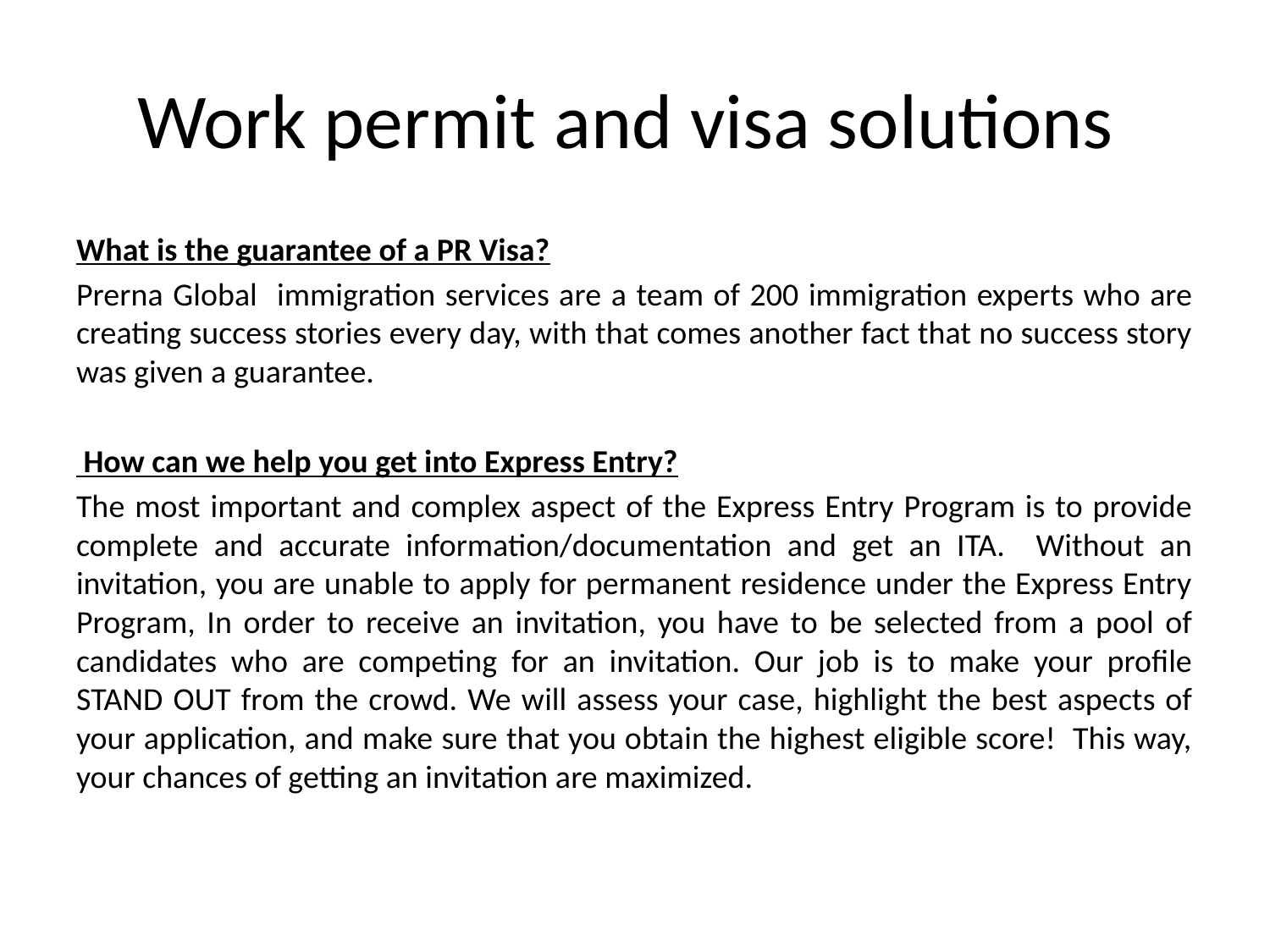

# Work permit and visa solutions
What is the guarantee of a PR Visa?
Prerna Global  immigration services are a team of 200 immigration experts who are creating success stories every day, with that comes another fact that no success story was given a guarantee.

 How can we help you get into Express Entry?
The most important and complex aspect of the Express Entry Program is to provide complete and accurate information/documentation and get an ITA.  Without an invitation, you are unable to apply for permanent residence under the Express Entry Program, In order to receive an invitation, you have to be selected from a pool of candidates who are competing for an invitation. Our job is to make your profile STAND OUT from the crowd. We will assess your case, highlight the best aspects of your application, and make sure that you obtain the highest eligible score!  This way, your chances of getting an invitation are maximized.